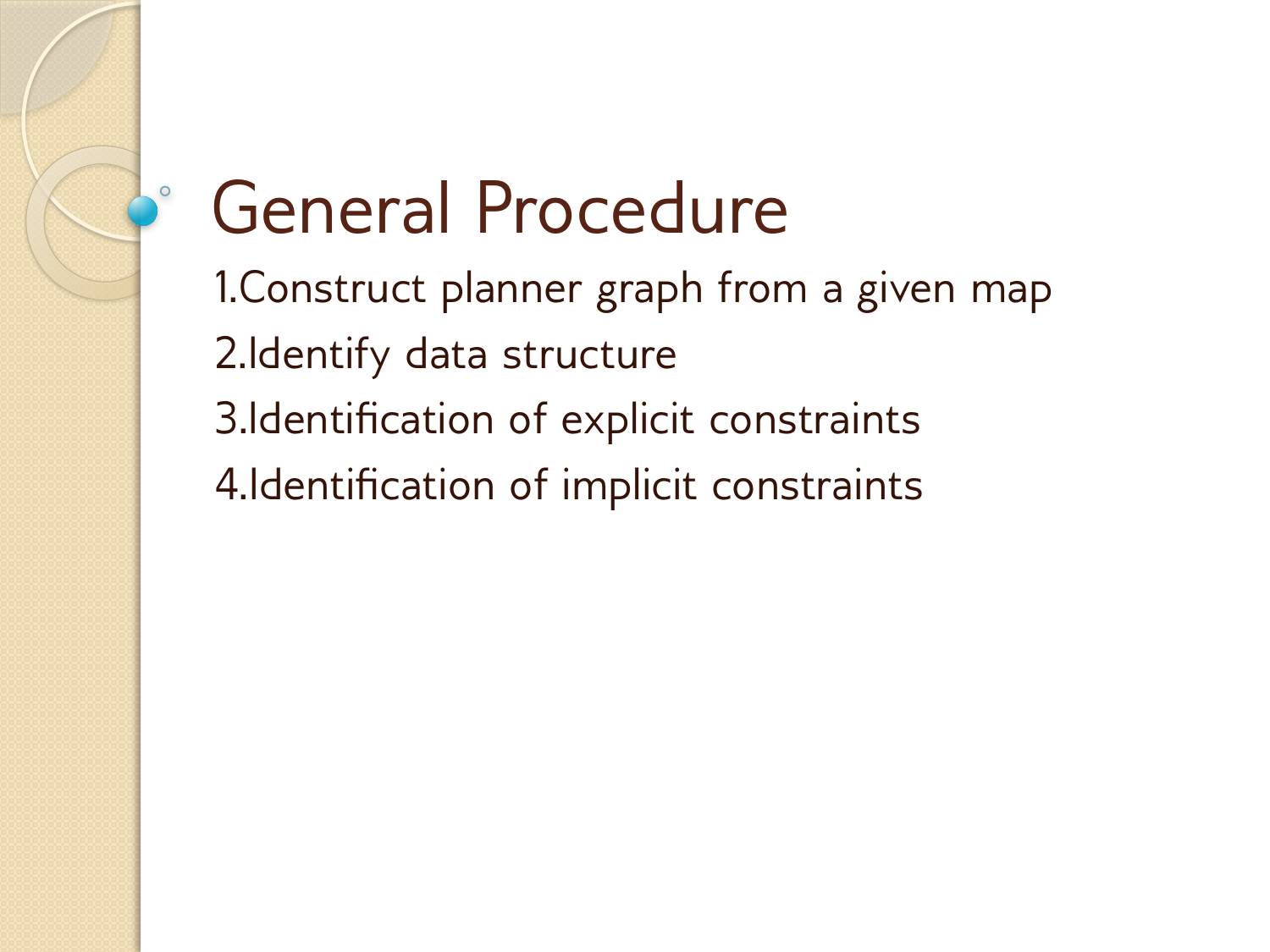

# General Procedure
1.Construct planner graph from a given map
2.Identify data structure
3.Identification of explicit constraints
4.Identification of implicit constraints